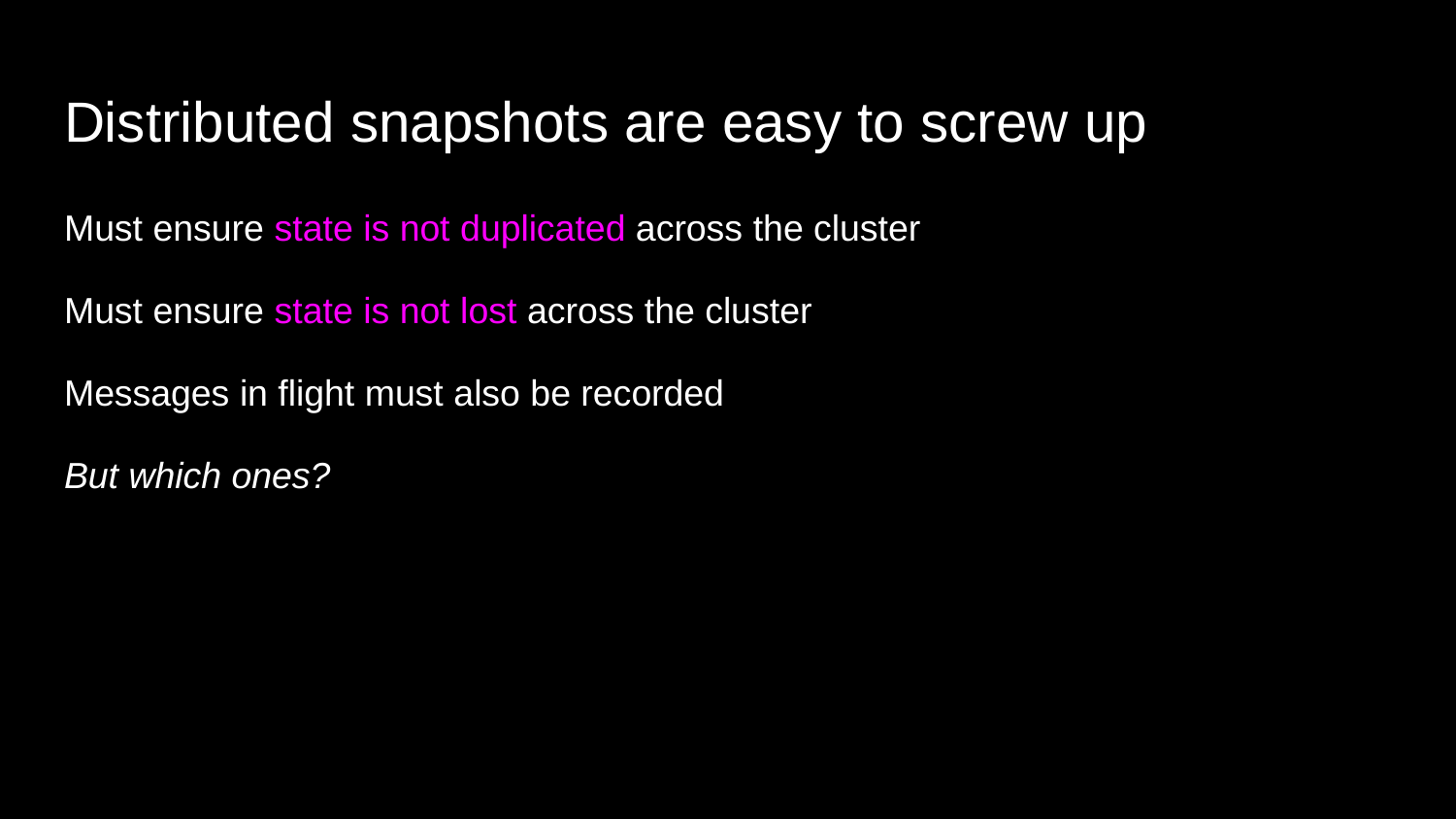

# Distributed snapshots are easy to screw up
Must ensure state is not duplicated across the cluster
Must ensure state is not lost across the cluster
Messages in flight must also be recorded
But which ones?